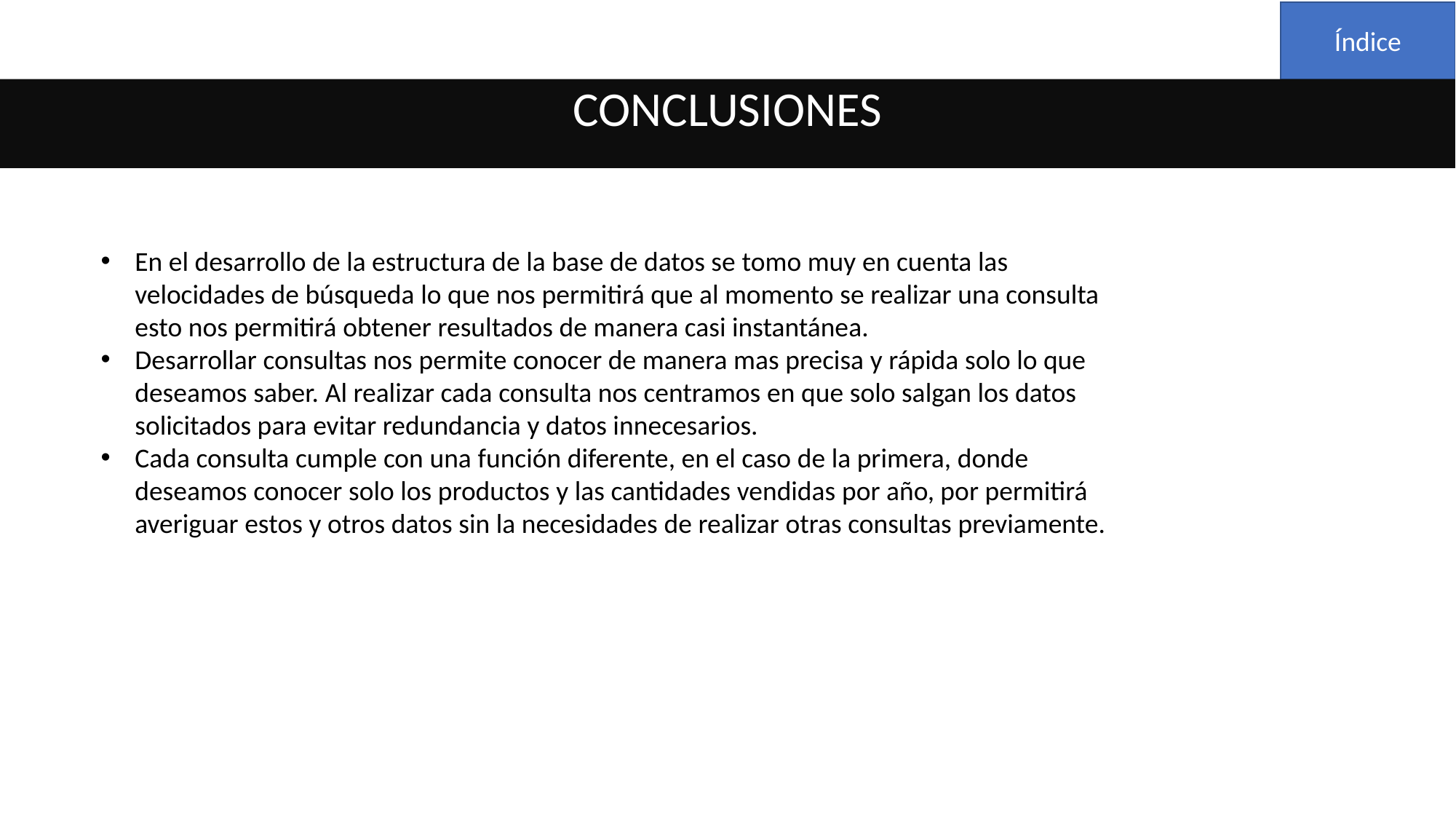

Índice
CONCLUSIONES
En el desarrollo de la estructura de la base de datos se tomo muy en cuenta las velocidades de búsqueda lo que nos permitirá que al momento se realizar una consulta esto nos permitirá obtener resultados de manera casi instantánea.
Desarrollar consultas nos permite conocer de manera mas precisa y rápida solo lo que deseamos saber. Al realizar cada consulta nos centramos en que solo salgan los datos solicitados para evitar redundancia y datos innecesarios.
Cada consulta cumple con una función diferente, en el caso de la primera, donde deseamos conocer solo los productos y las cantidades vendidas por año, por permitirá averiguar estos y otros datos sin la necesidades de realizar otras consultas previamente.